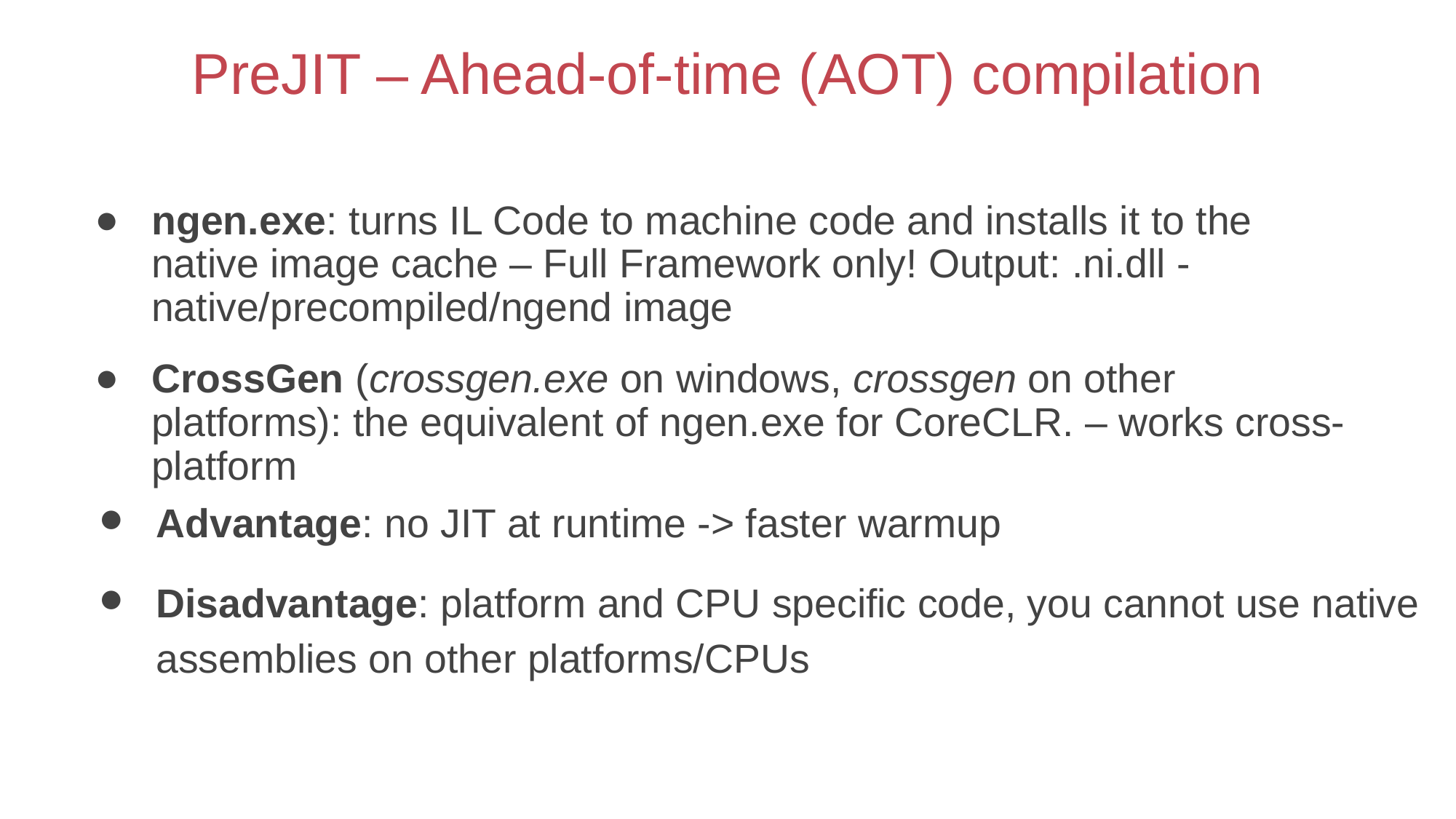

# PreJIT – Ahead-of-time (AOT) compilation
ngen.exe: turns IL Code to machine code and installs it to the native image cache – Full Framework only! Output: .ni.dll - native/precompiled/ngend image
CrossGen (crossgen.exe on windows, crossgen on other platforms): the equivalent of ngen.exe for CoreCLR. – works cross-platform

Advantage: no JIT at runtime -> faster warmup
Disadvantage: platform and CPU specific code, you cannot use native assemblies on other platforms/CPUs